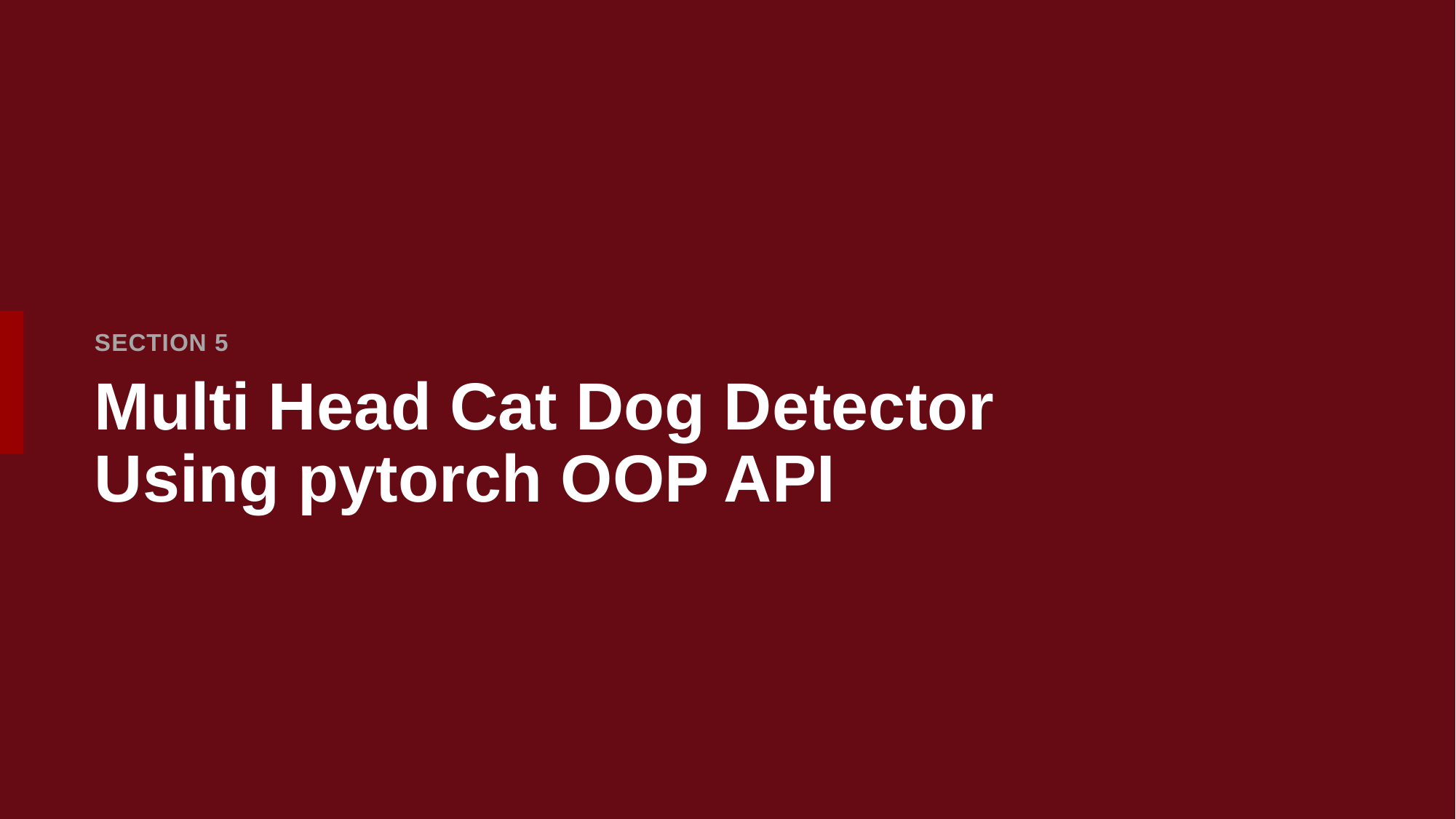

SECTION 5
# Multi Head Cat Dog Detector Using pytorch OOP API